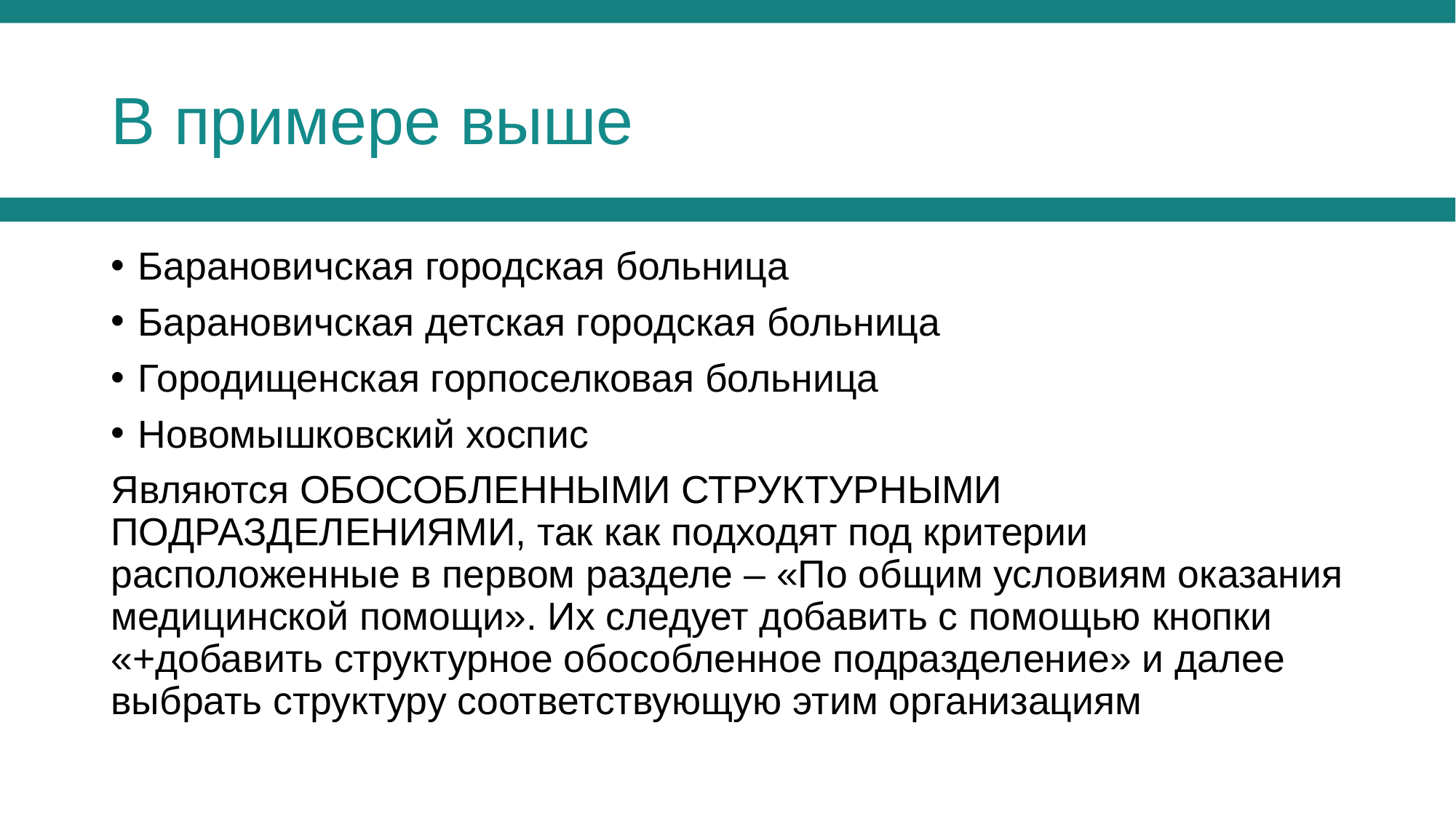

# В примере выше
Барановичская городская больница
Барановичская детская городская больница
Городищенская горпоселковая больница
Новомышковский хоспис
Являются ОБОСОБЛЕННЫМИ СТРУКТУРНЫМИ ПОДРАЗДЕЛЕНИЯМИ, так как подходят под критерии расположенные в первом разделе – «По общим условиям оказания медицинской помощи». Их следует добавить с помощью кнопки «+добавить структурное обособленное подразделение» и далее выбрать структуру соответствующую этим организациям